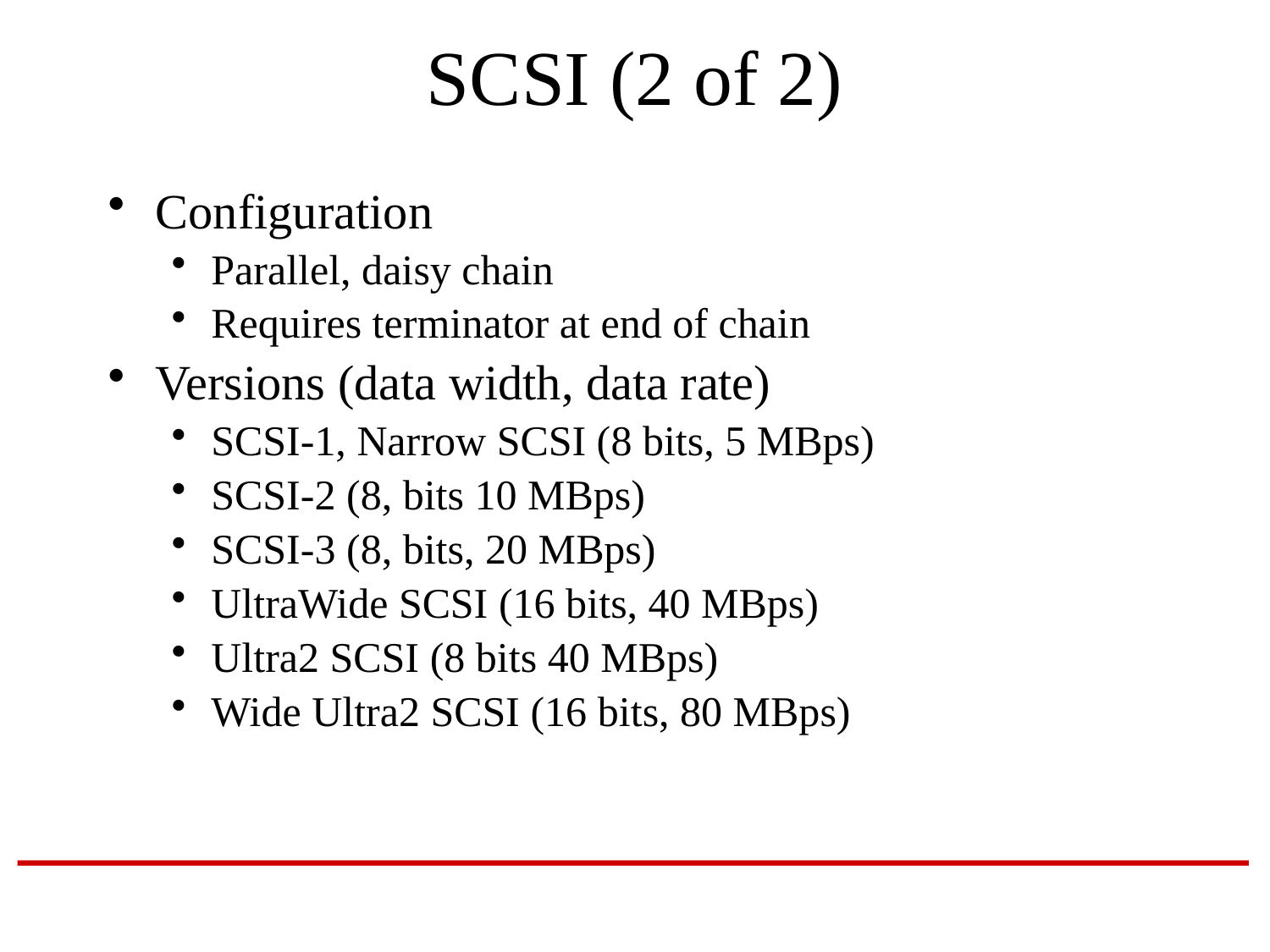

# SCSI (2 of 2)
Configuration
Parallel, daisy chain
Requires terminator at end of chain
Versions (data width, data rate)
SCSI-1, Narrow SCSI (8 bits, 5 MBps)
SCSI-2 (8, bits 10 MBps)
SCSI-3 (8, bits, 20 MBps)
UltraWide SCSI (16 bits, 40 MBps)
Ultra2 SCSI (8 bits 40 MBps)
Wide Ultra2 SCSI (16 bits, 80 MBps)